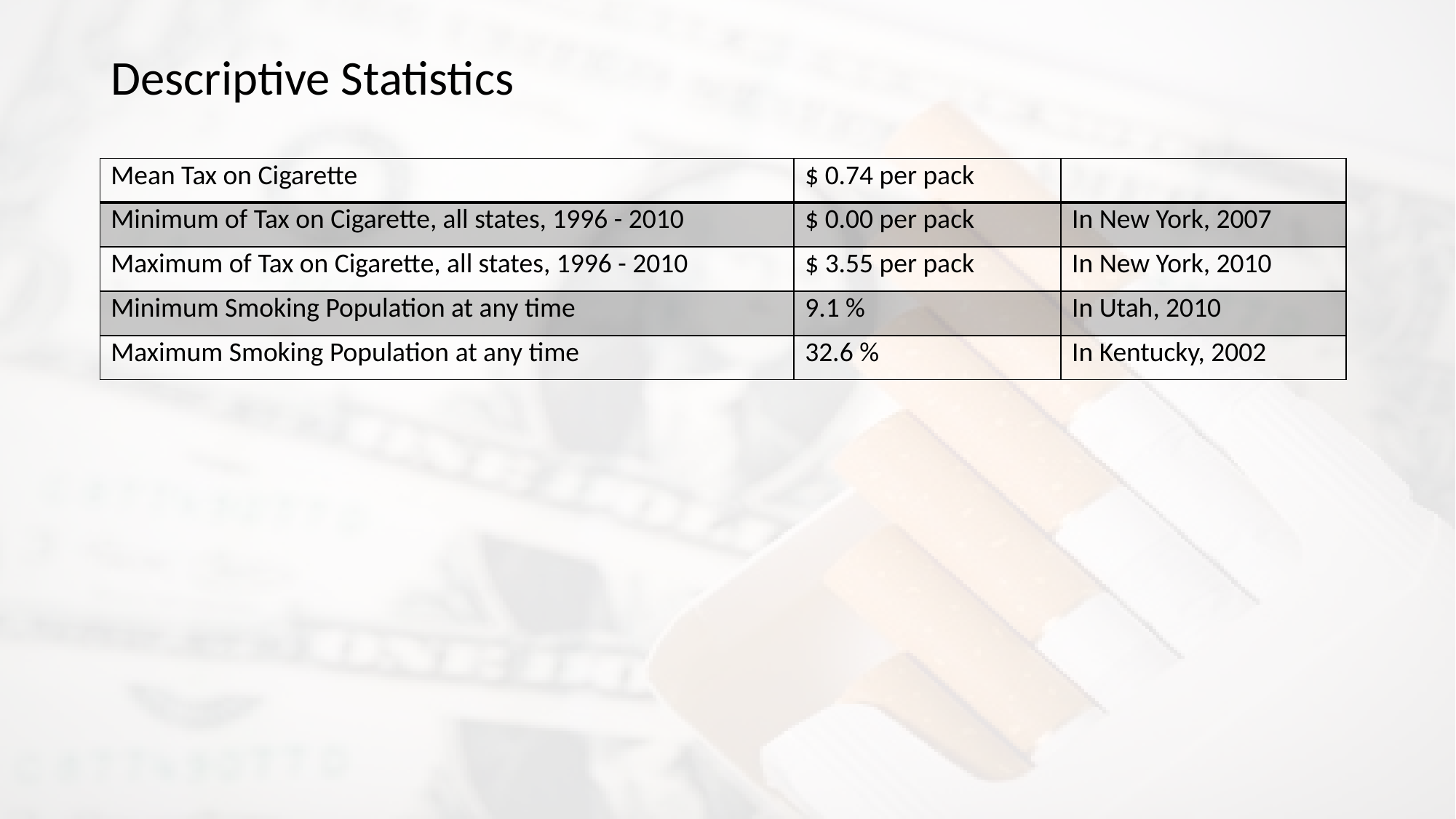

# Descriptive Statistics
| Mean Tax on Cigarette | $ 0.74 per pack |  |
| --- | --- | --- |
| Minimum of Tax on Cigarette, all states, 1996 - 2010 | $ 0.00 per pack | In New York, 2007 |
| Maximum of Tax on Cigarette, all states, 1996 - 2010 | $ 3.55 per pack | In New York, 2010 |
| Minimum Smoking Population at any time | 9.1 % | In Utah, 2010 |
| Maximum Smoking Population at any time | 32.6 % | In Kentucky, 2002 |